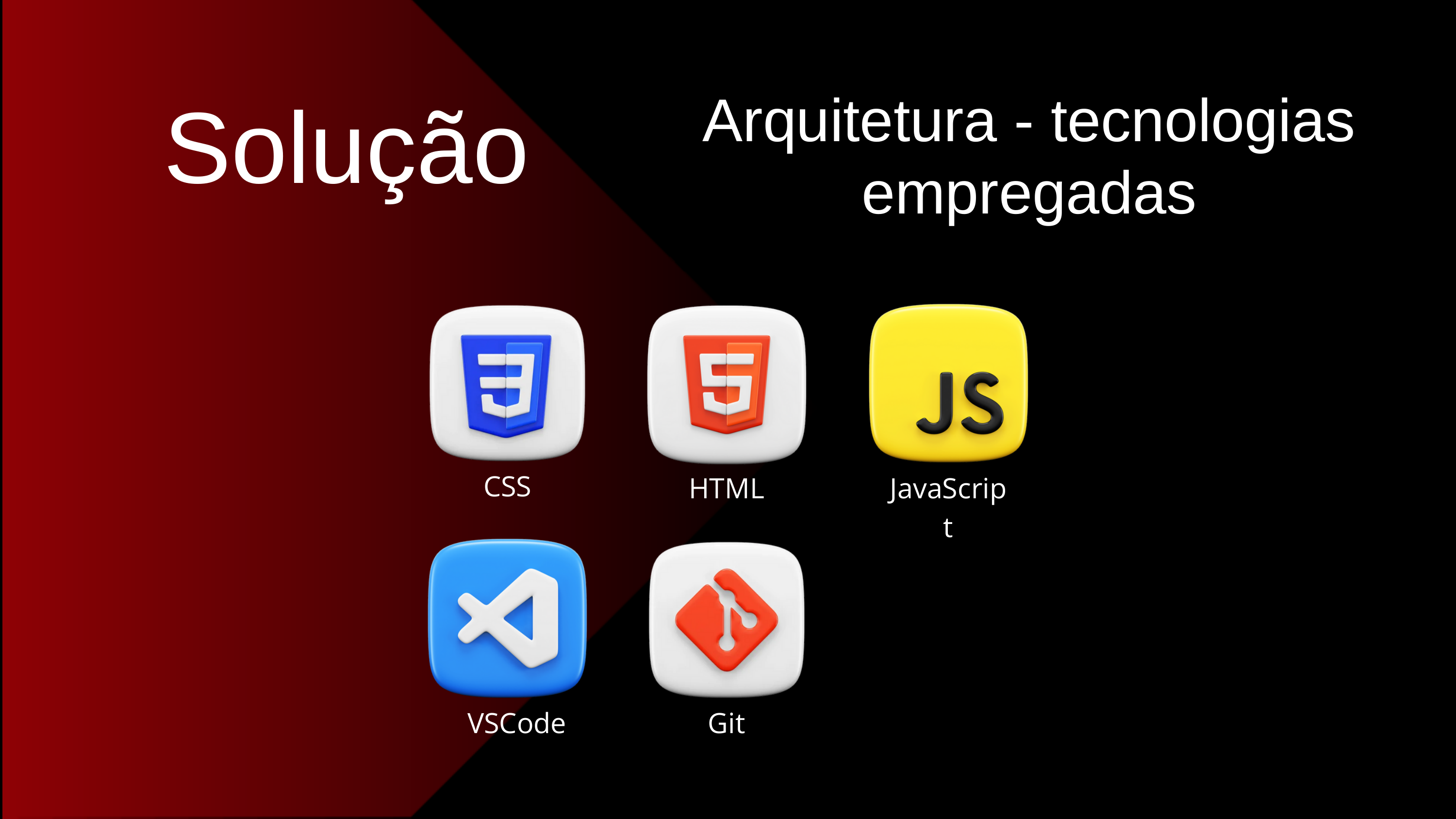

Arquitetura - tecnologias empregadas
Solução

CSS
HTML
JavaScript

VSCode
Git